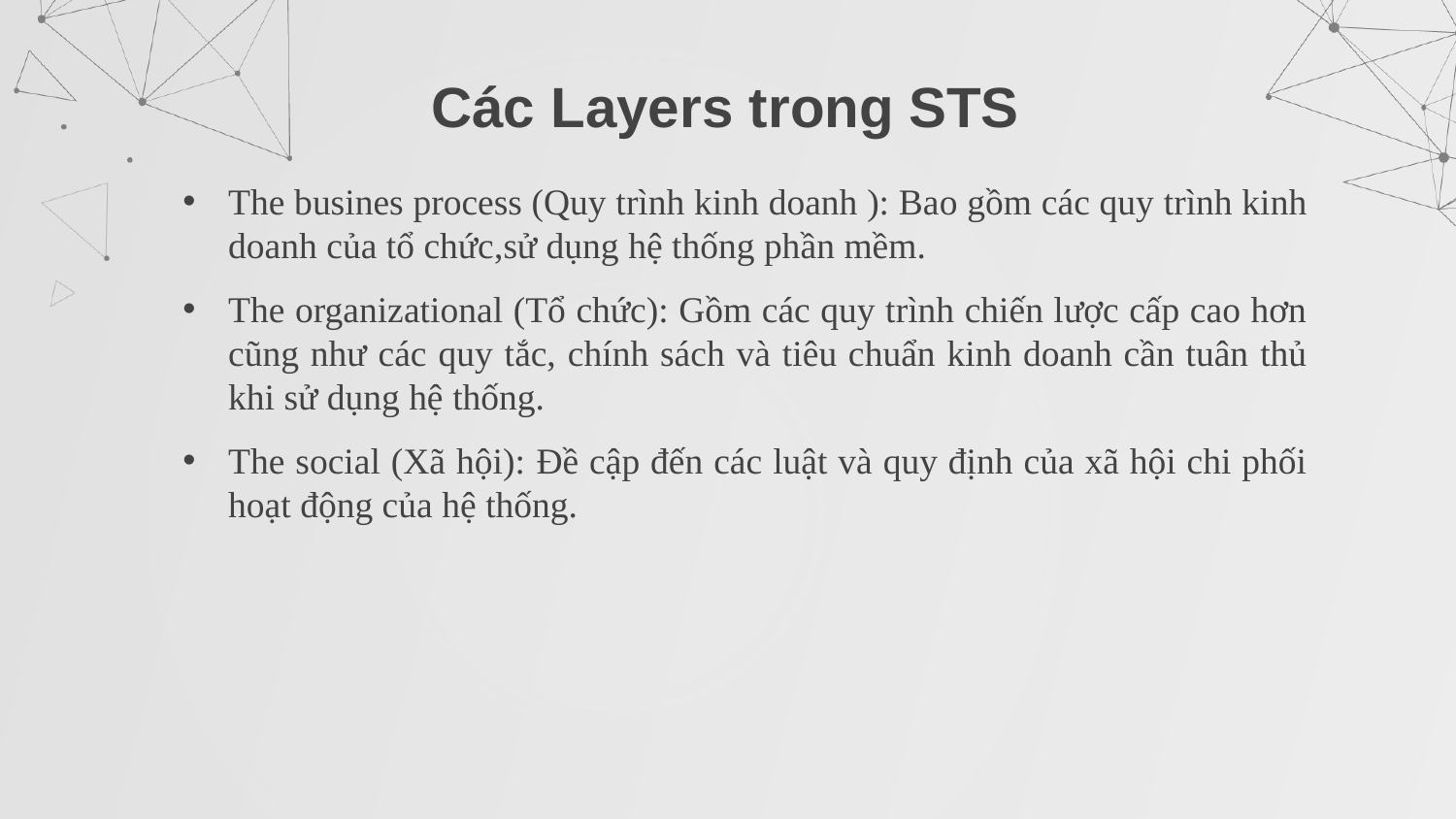

Các Layers trong STS
The busines process (Quy trình kinh doanh ): Bao gồm các quy trình kinh doanh của tổ chức,sử dụng hệ thống phần mềm.
The organizational (Tổ chức): Gồm các quy trình chiến lược cấp cao hơn cũng như các quy tắc, chính sách và tiêu chuẩn kinh doanh cần tuân thủ khi sử dụng hệ thống.
The social (Xã hội): Đề cập đến các luật và quy định của xã hội chi phối hoạt động của hệ thống.